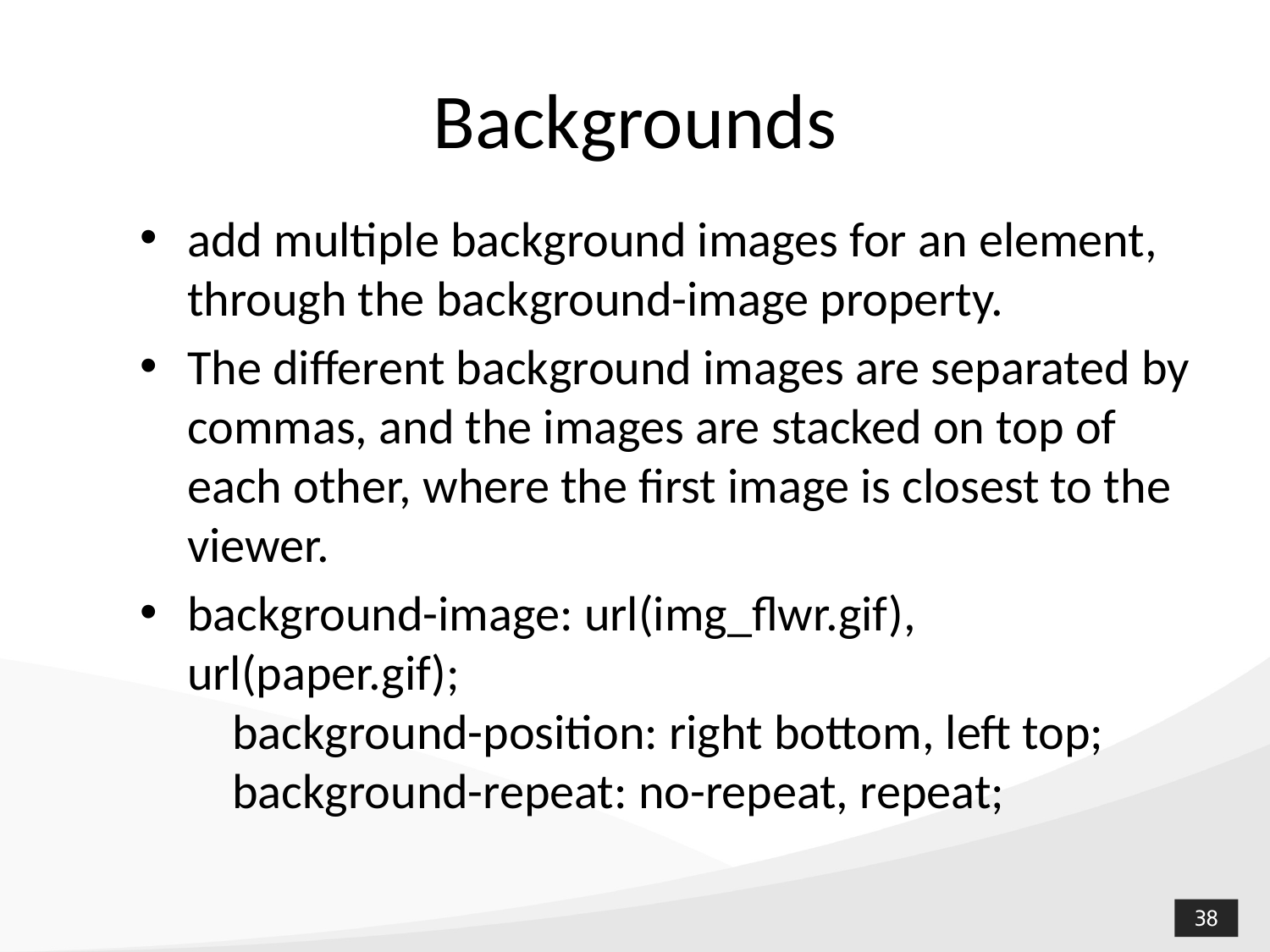

# Backgrounds
add multiple background images for an element, through the background-image property.
The different background images are separated by commas, and the images are stacked on top of each other, where the first image is closest to the viewer.
background-image: url(img_flwr.gif), url(paper.gif);
    background-position: right bottom, left top;
    background-repeat: no-repeat, repeat;